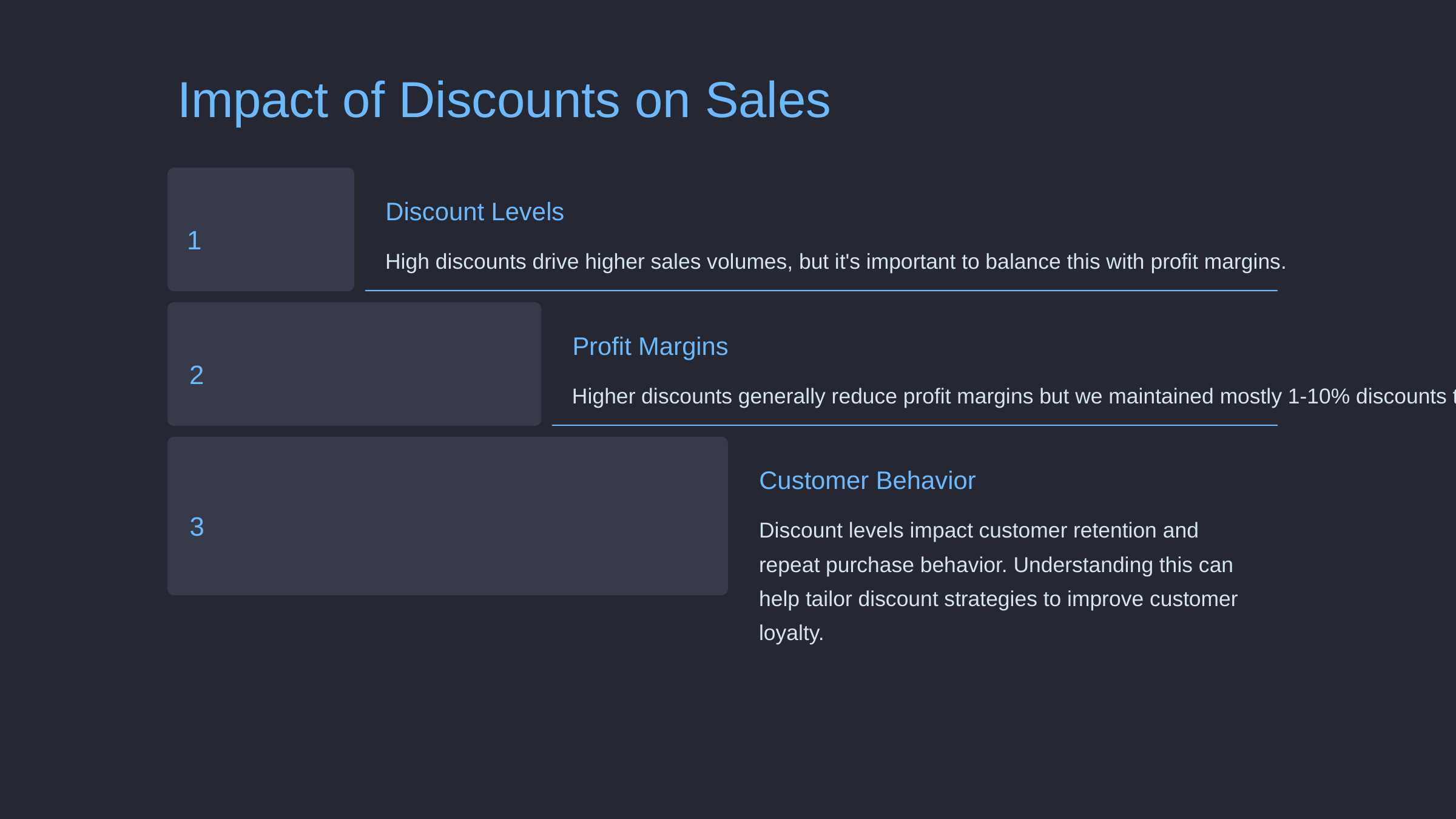

Impact of Discounts on Sales

Discount Levels
1
High discounts drive higher sales volumes, but it's important to balance this with profit margins.

Profit Margins
2
Higher discounts generally reduce profit margins but we maintained mostly 1-10% discounts through 2022-23.

Customer Behavior
3
Discount levels impact customer retention and repeat purchase behavior. Understanding this can help tailor discount strategies to improve customer loyalty.